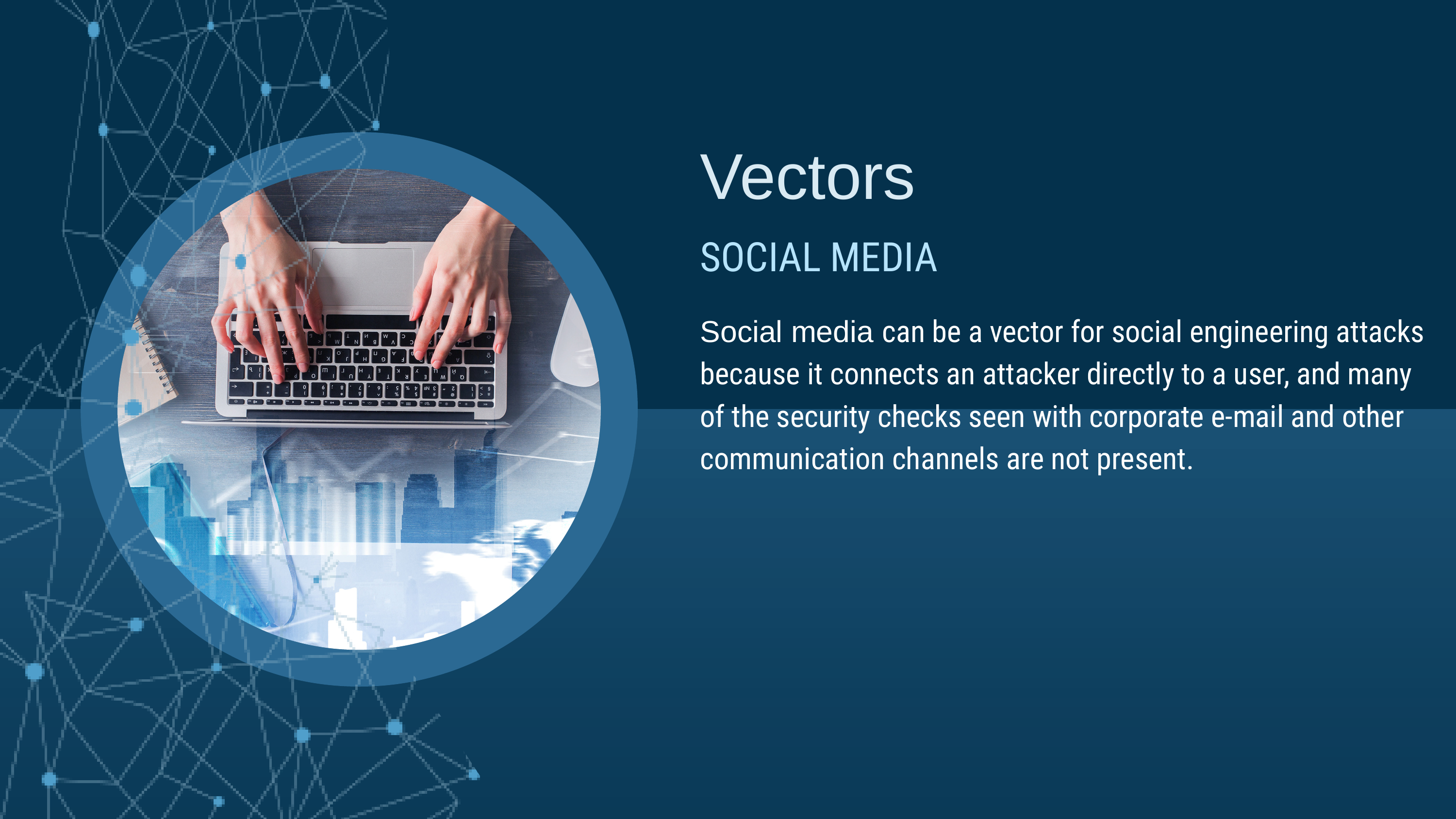

Vectors

SOCIAL MEDIA
Social media can be a vector for social engineering attacks because it connects an attacker directly to a user, and many of the security checks seen with corporate e-mail and other communication channels are not present.